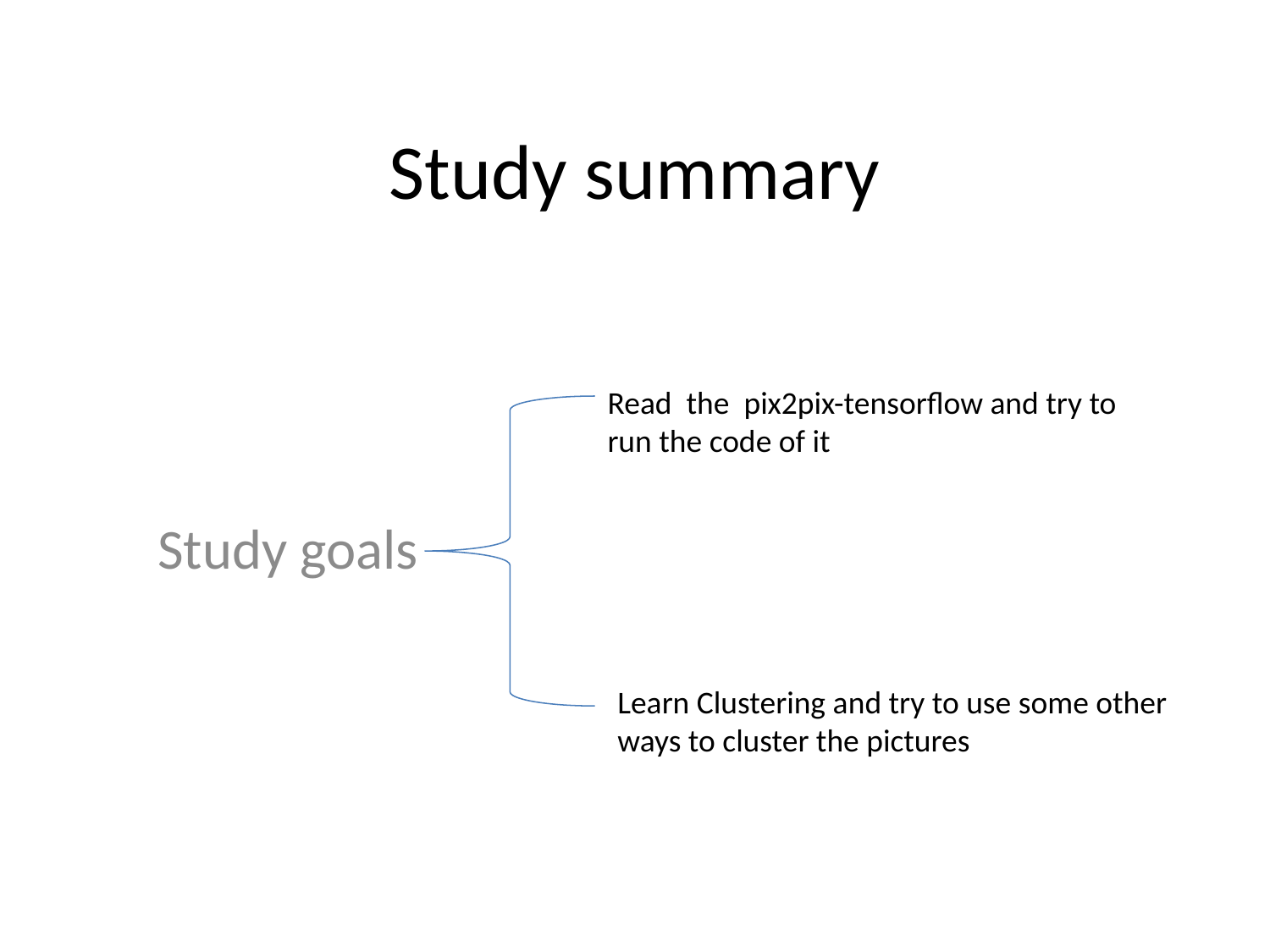

# Study summary
Read  the  pix2pix-tensorflow and try to run the code of it

Study goals

Learn Clustering and try to use some other
ways to cluster the pictures